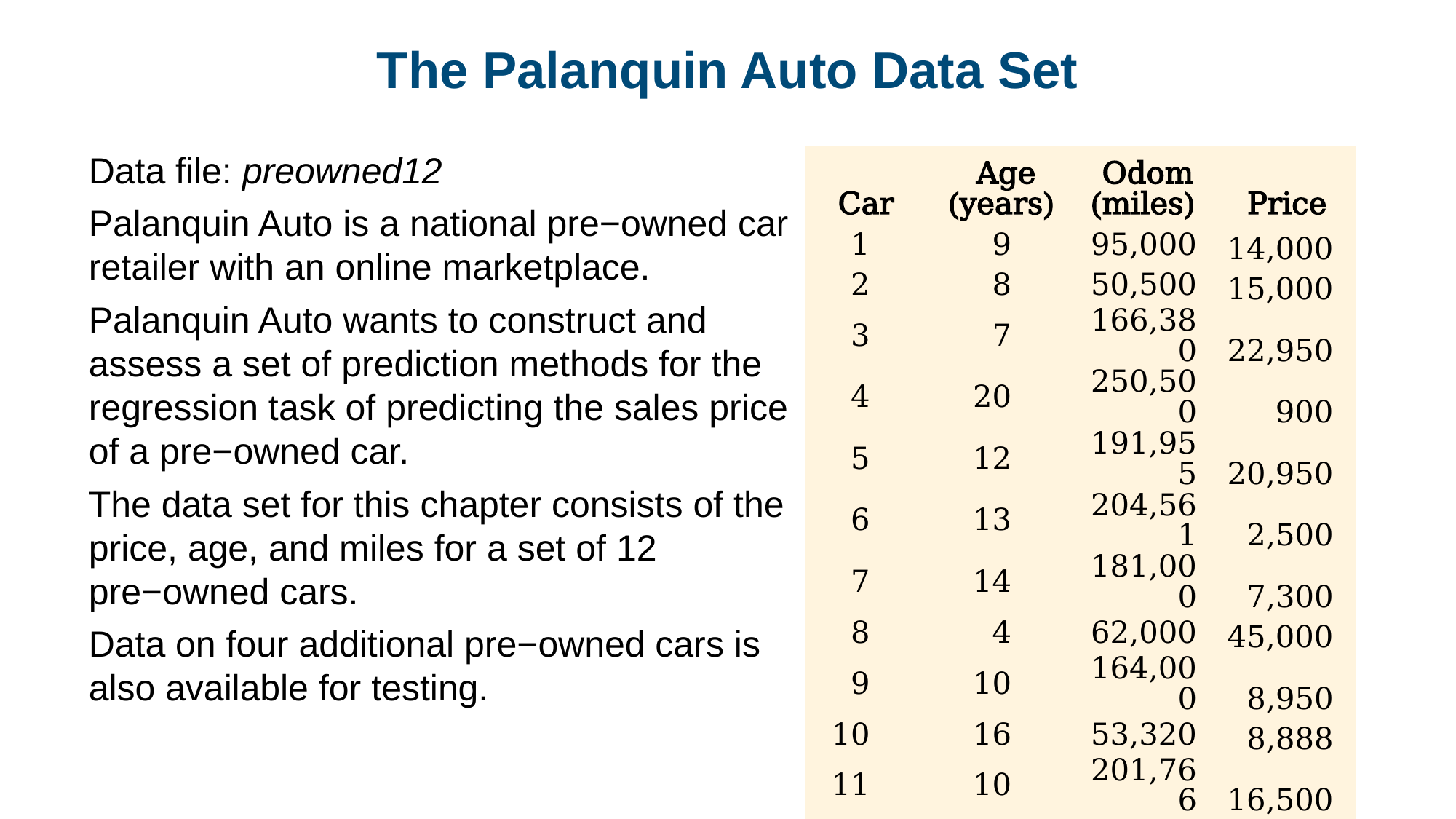

# The Palanquin Auto Data Set
Data file: preowned12
Palanquin Auto is a national pre−owned car retailer with an online marketplace.
Palanquin Auto wants to construct and assess a set of prediction methods for the regression task of predicting the sales price of a pre−owned car.
The data set for this chapter consists of the price, age, and miles for a set of 12 pre−owned cars.
Data on four additional pre−owned cars is also available for testing.

| Car | Age (years) | Odom (miles) | Price |
| --- | --- | --- | --- |
| 1 | 9 | 95,000 | 14,000 |
| 2 | 8 | 50,500 | 15,000 |
| 3 | 7 | 166,380 | 22,950 |
| 4 | 20 | 250,500 | 900 |
| 5 | 12 | 191,955 | 20,950 |
| 6 | 13 | 204,561 | 2,500 |
| 7 | 14 | 181,000 | 7,300 |
| 8 | 4 | 62,000 | 45,000 |
| 9 | 10 | 164,000 | 8,950 |
| 10 | 16 | 53,320 | 8,888 |
| 11 | 10 | 201,766 | 16,500 |
| 12 | 13 | 56,700 | 9,000 |